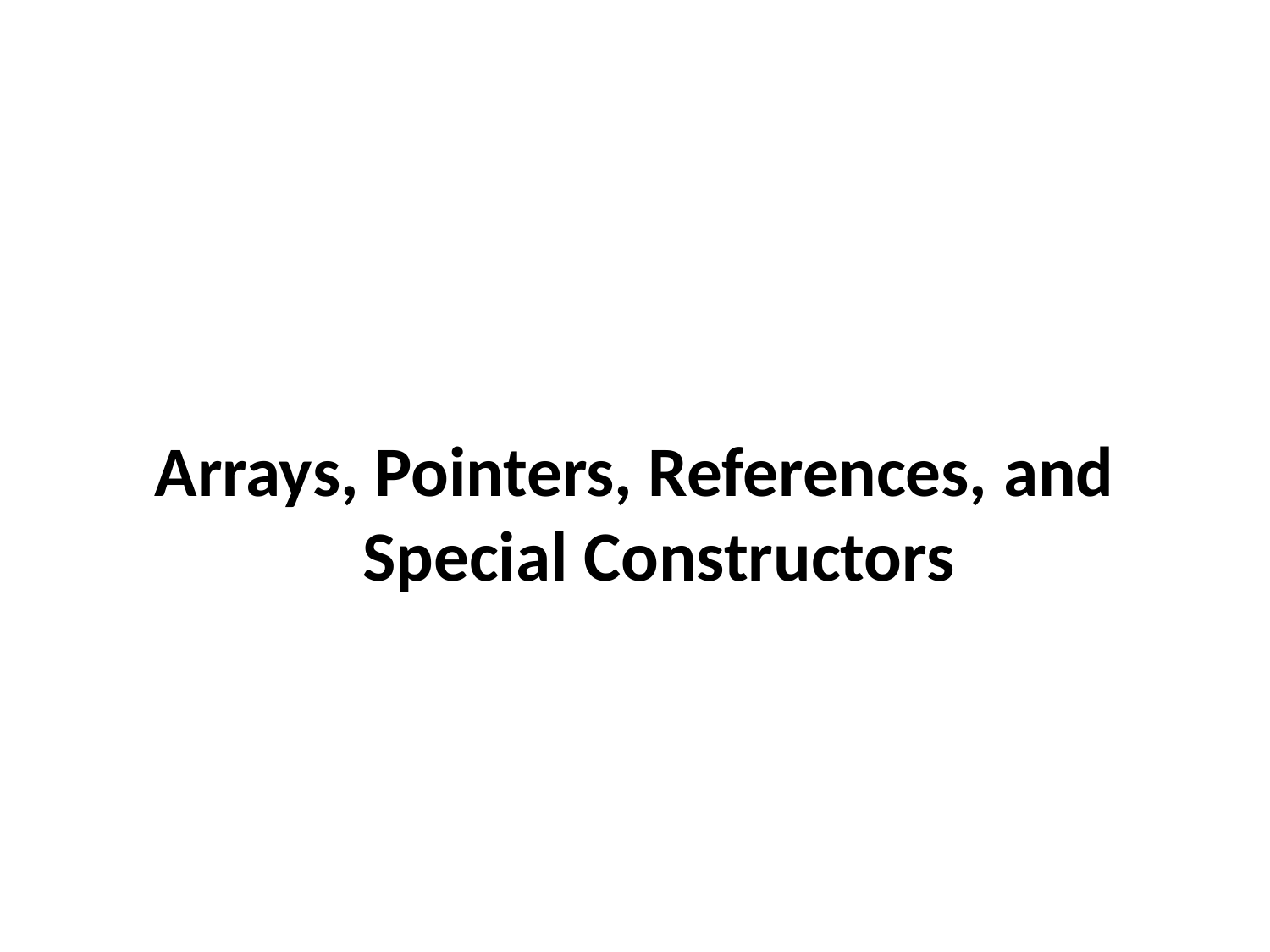

#

Arrays, Pointers, References, and Special Constructors